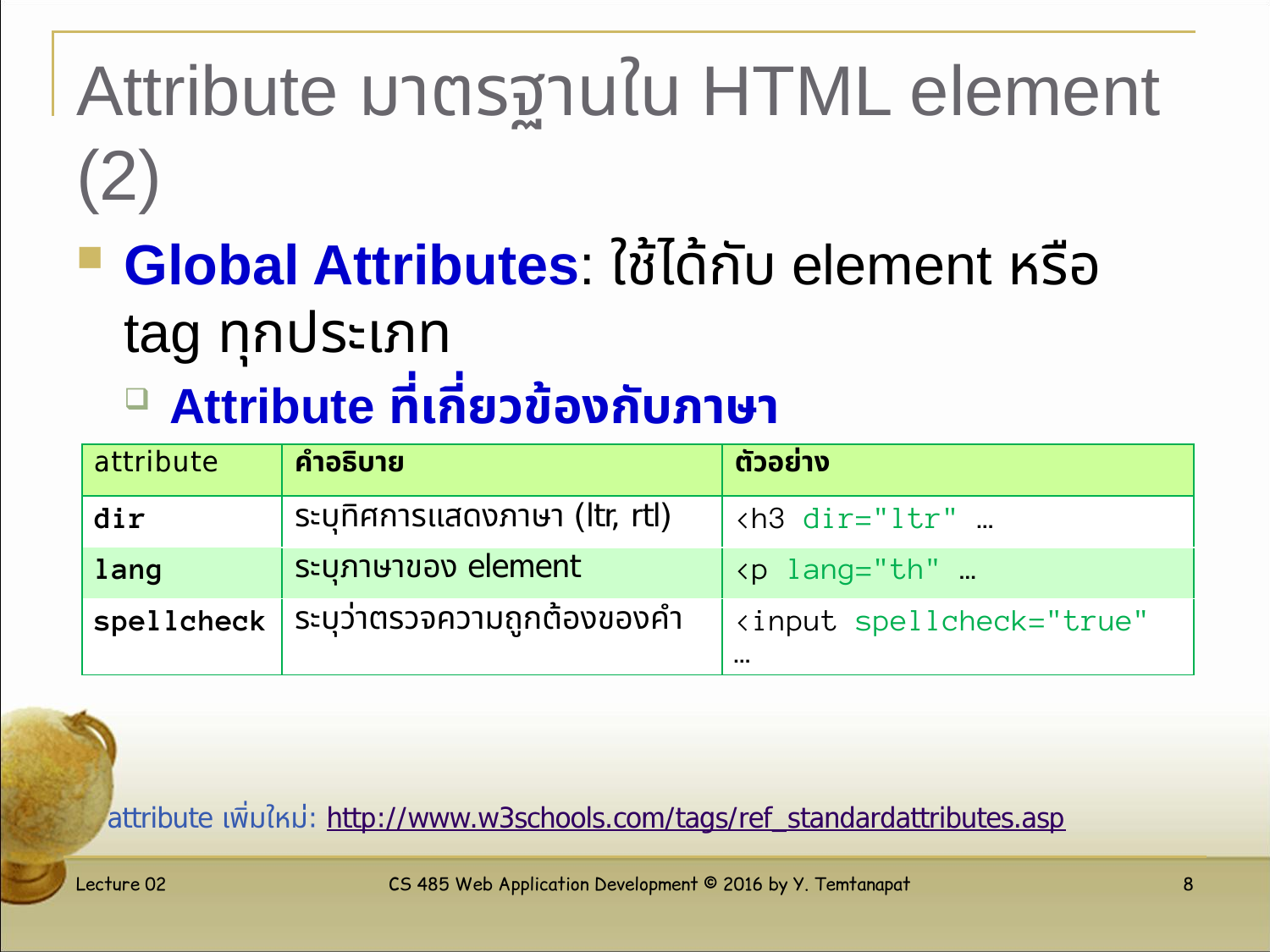

# Attribute มาตรฐานใน HTML element (2)
Global Attributes: ใช้ได้กับ element หรือ tag ทุกประเภท
Attribute ที่เกี่ยวข้องกับภาษา
| attribute | คำอธิบาย | ตัวอย่าง |
| --- | --- | --- |
| dir | ระบุทิศการแสดงภาษา (ltr, rtl) | <h3 dir="ltr" … |
| lang | ระบุภาษาของ element | <p lang="th" … |
| spellcheck | ระบุว่าตรวจความถูกต้องของคำ | <input spellcheck="true" … |
attribute เพิ่มใหม่: http://www.w3schools.com/tags/ref_standardattributes.asp

Lecture 02
CS 485 Web Application Development © 2016 by Y. Temtanapat
 8